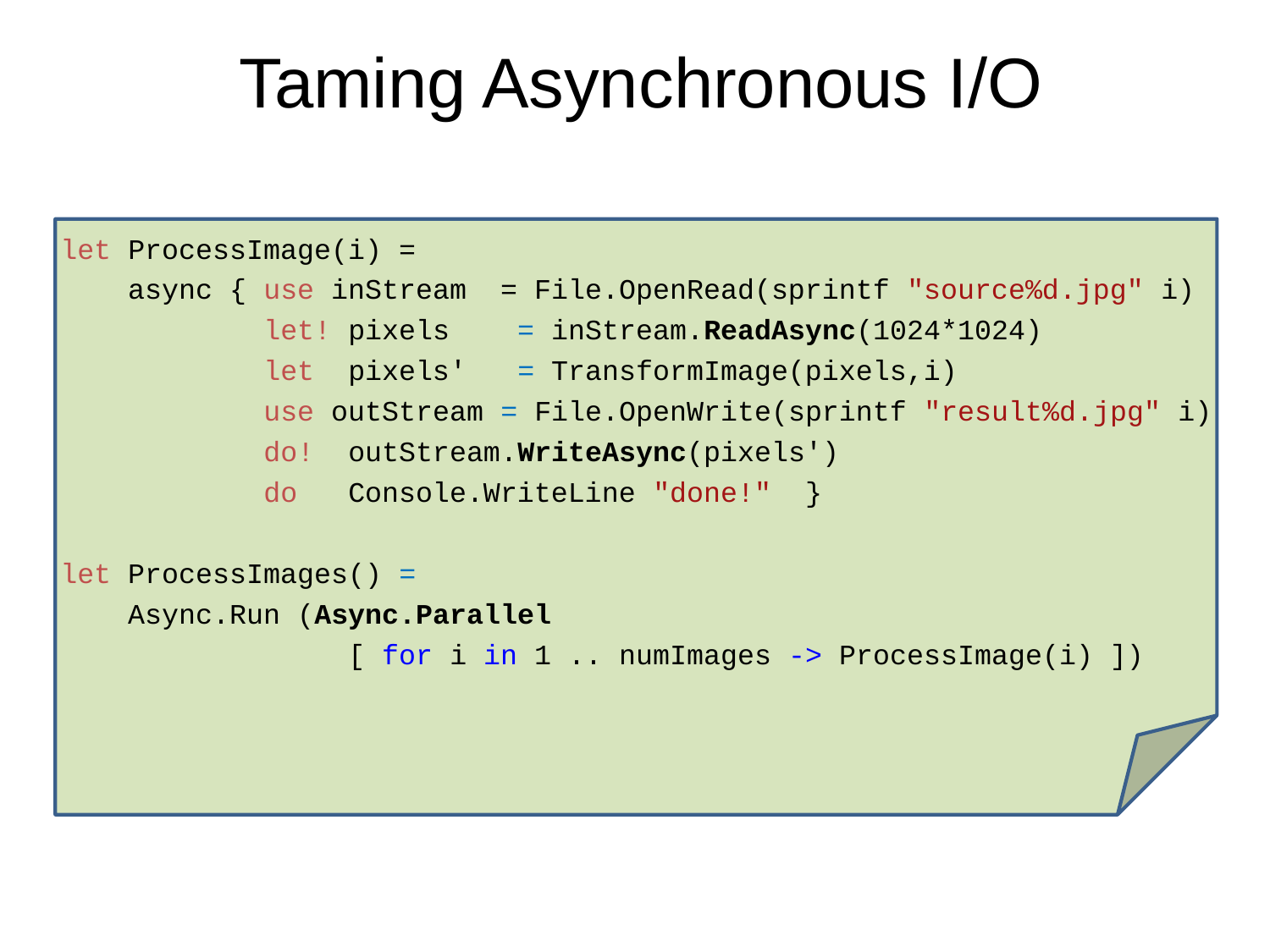

# Taming Asynchronous I/O
let ProcessImage(i) =
    async { use inStream  = File.OpenRead(sprintf "source%d.jpg" i)
            let! pixels    = inStream.ReadAsync(1024*1024)
            let  pixels'   = TransformImage(pixels,i)
            use outStream = File.OpenWrite(sprintf "result%d.jpg" i)
            do!  outStream.WriteAsync(pixels')
            do   Console.WriteLine "done!"  }

let ProcessImages() =
    Async.Run (Async.Parallel
                 [ for i in 1 .. numImages -> ProcessImage(i) ])